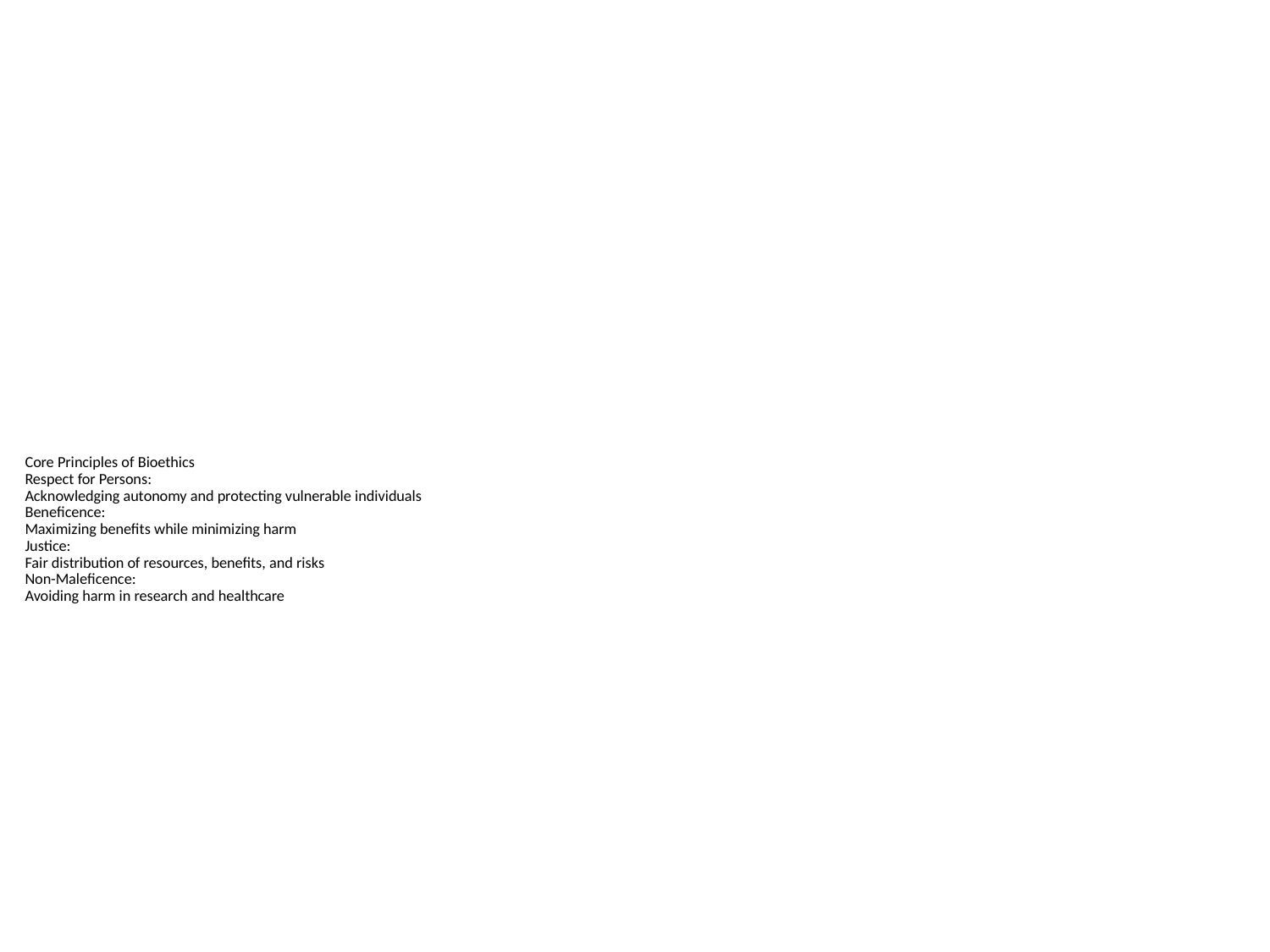

# Core Principles of Bioethics Respect for Persons: Acknowledging autonomy and protecting vulnerable individuals Beneficence: Maximizing benefits while minimizing harm Justice: Fair distribution of resources, benefits, and risks Non-Maleficence: Avoiding harm in research and healthcare